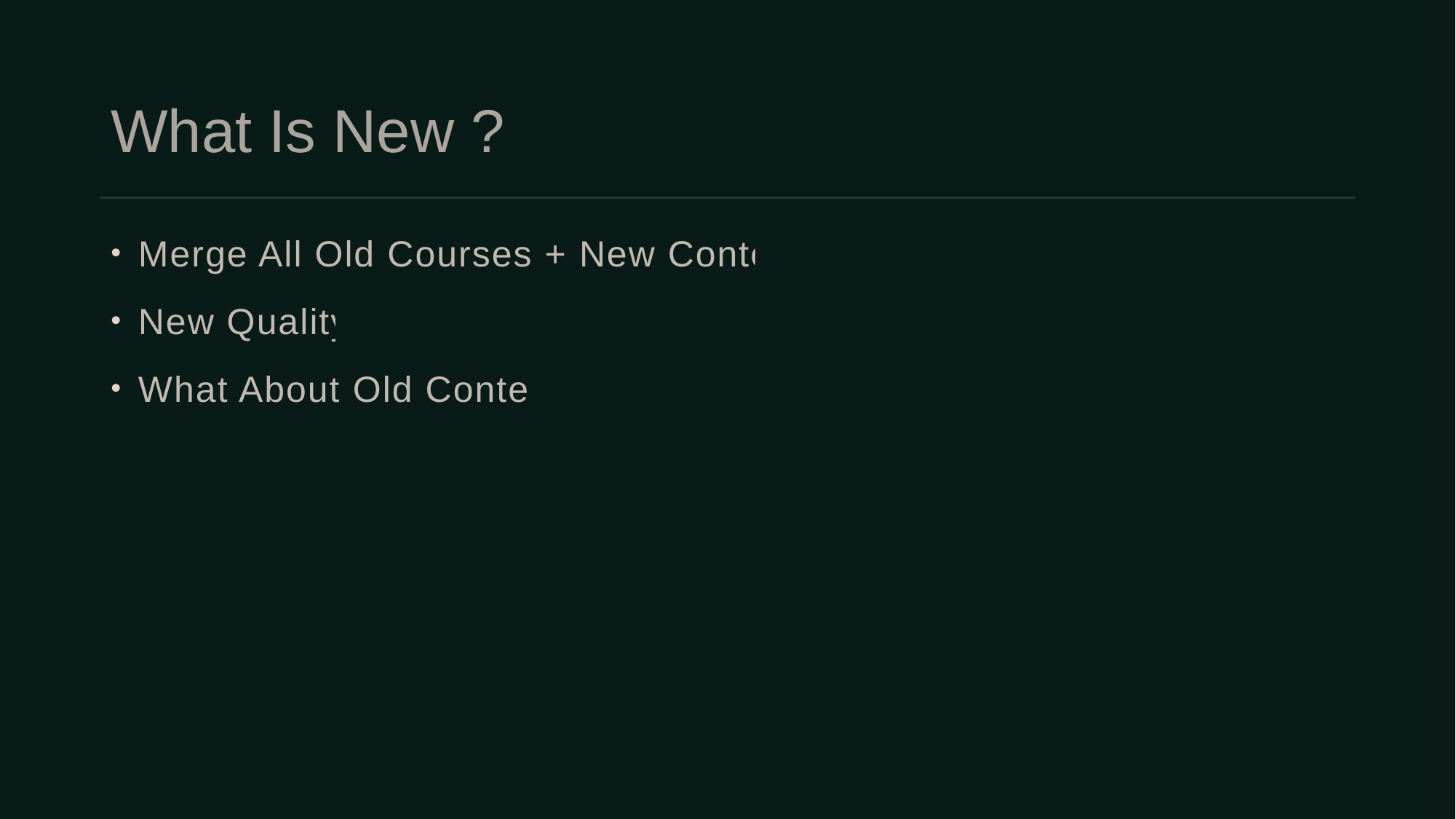

# What Is New ?
Merge All Old Courses + New Content
New Quality
What About Old Content